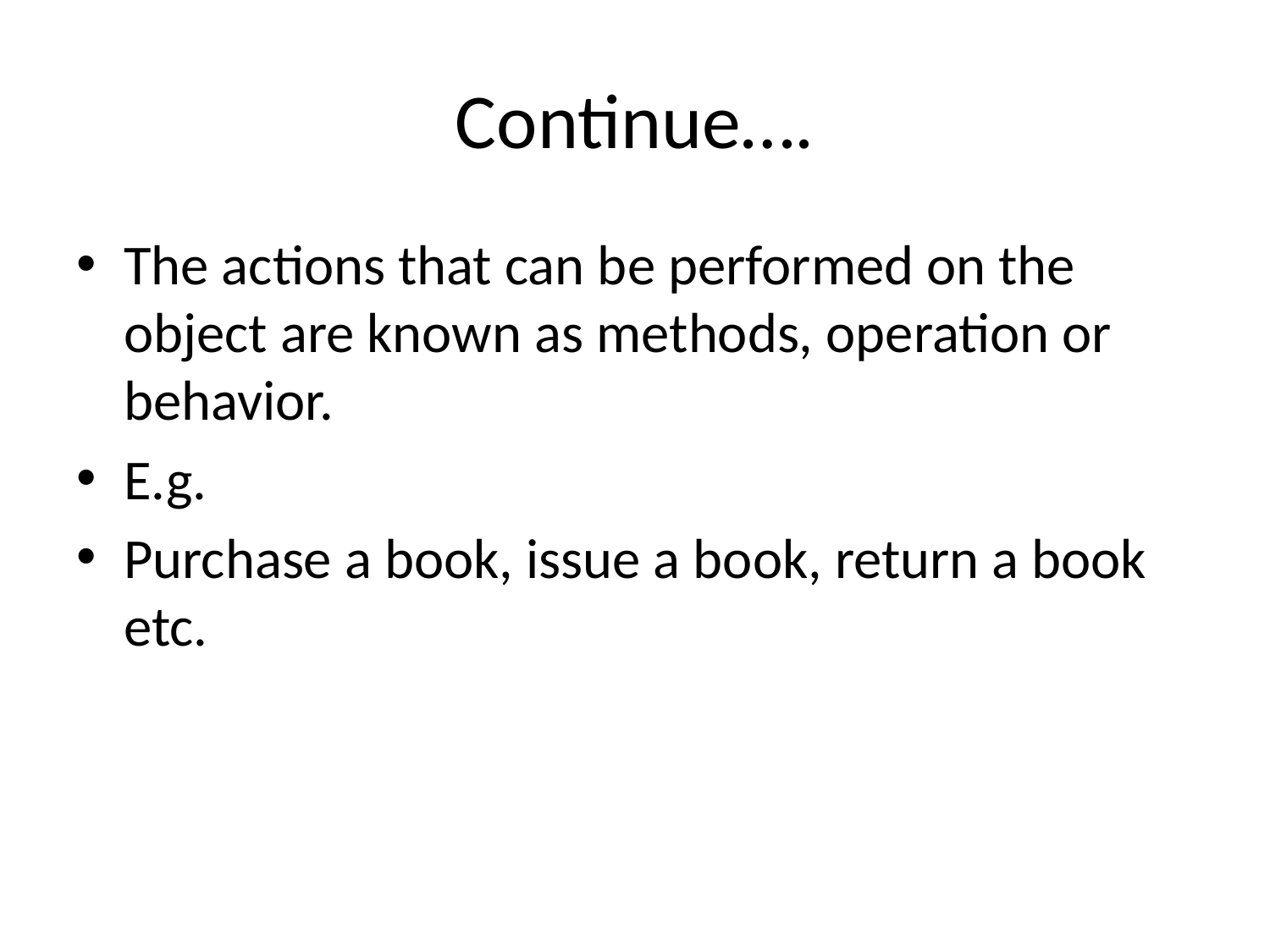

# Continue….
The actions that can be performed on the object are known as methods, operation or behavior.
E.g.
Purchase a book, issue a book, return a book etc.